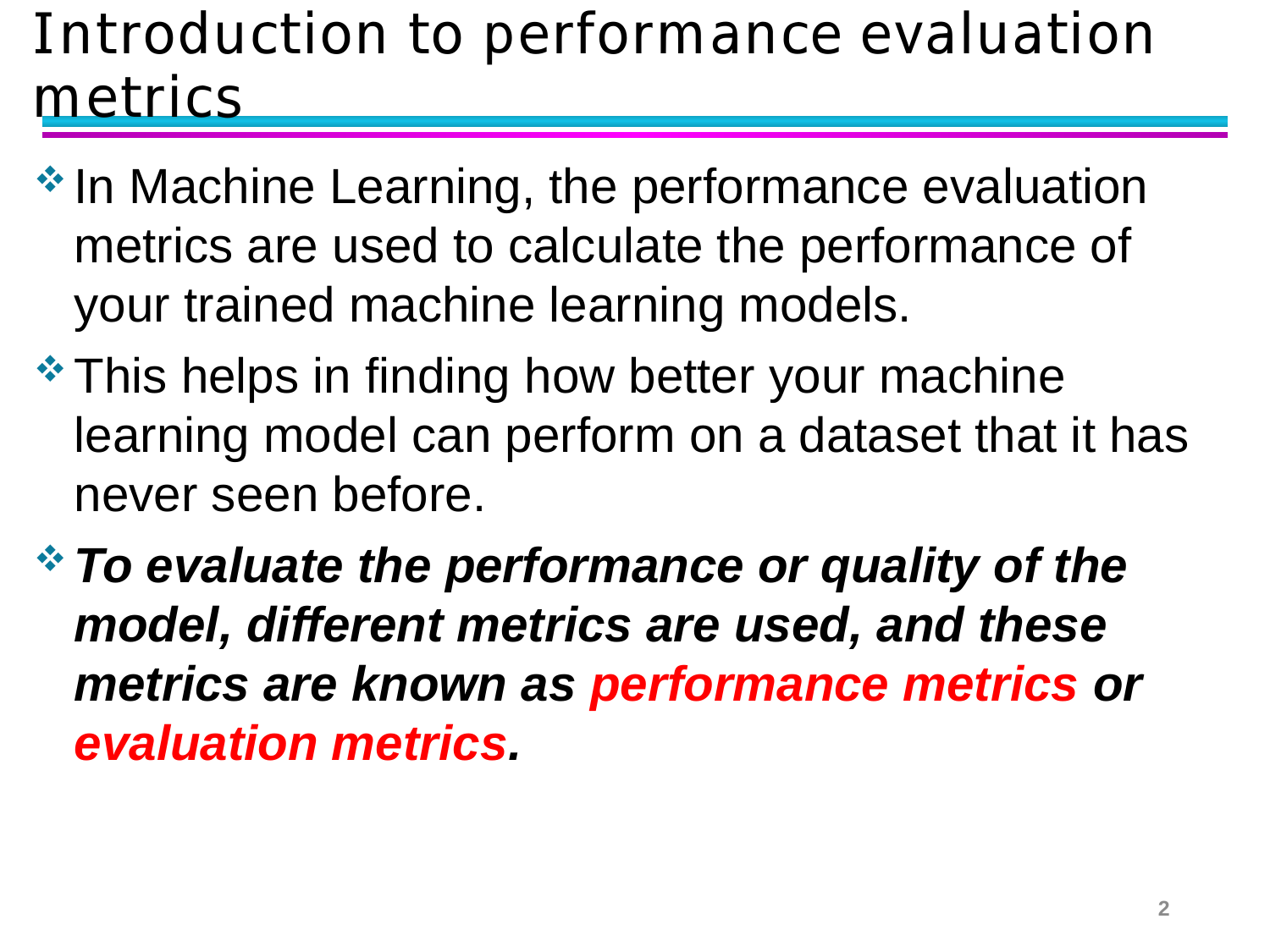

# Introduction to performance evaluation metrics
In Machine Learning, the performance evaluation metrics are used to calculate the performance of your trained machine learning models.
This helps in finding how better your machine learning model can perform on a dataset that it has never seen before.
To evaluate the performance or quality of the model, different metrics are used, and these metrics are known as performance metrics or evaluation metrics.
2